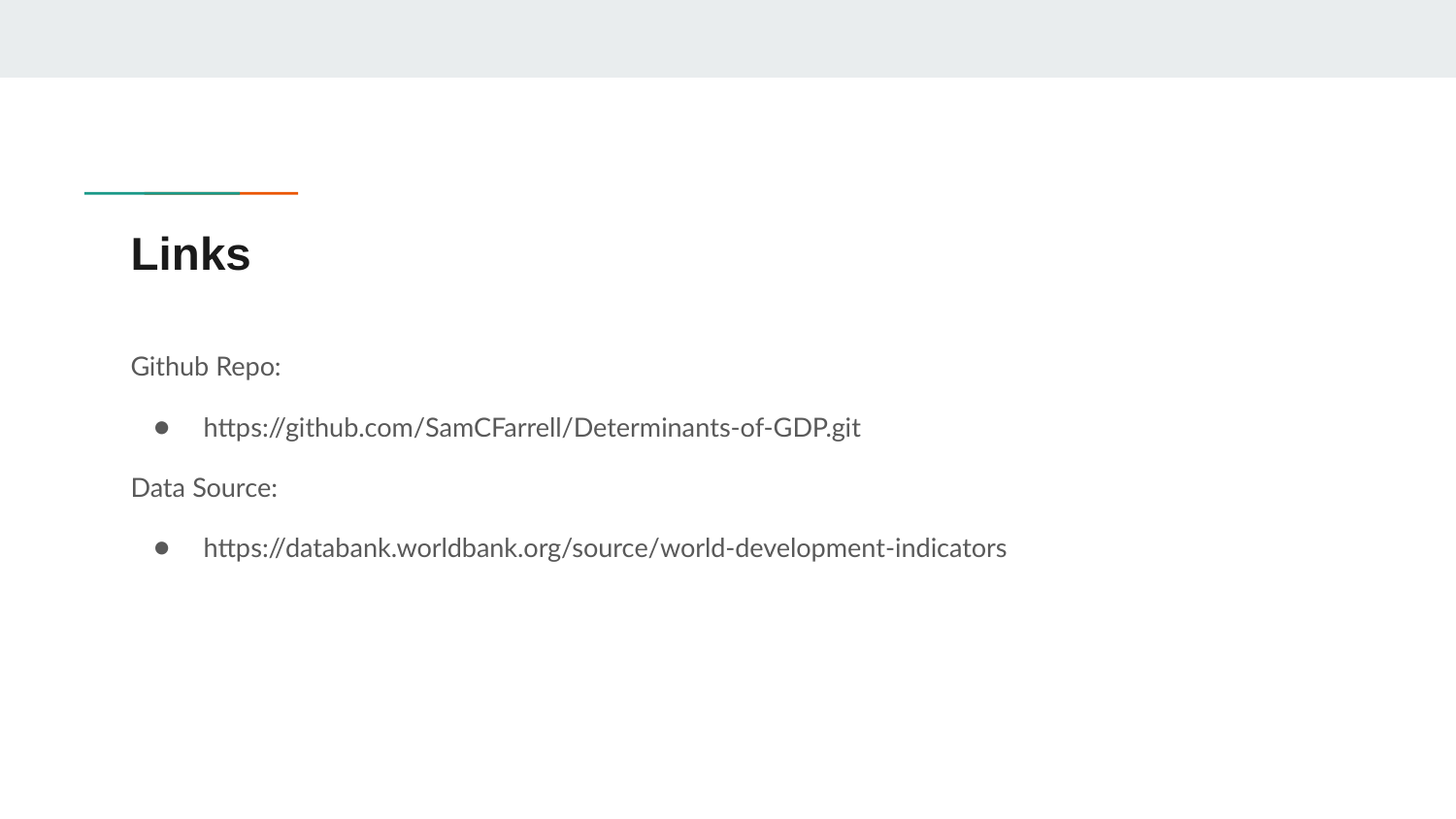

# Links
Github Repo:
https://github.com/SamCFarrell/Determinants-of-GDP.git
Data Source:
https://databank.worldbank.org/source/world-development-indicators